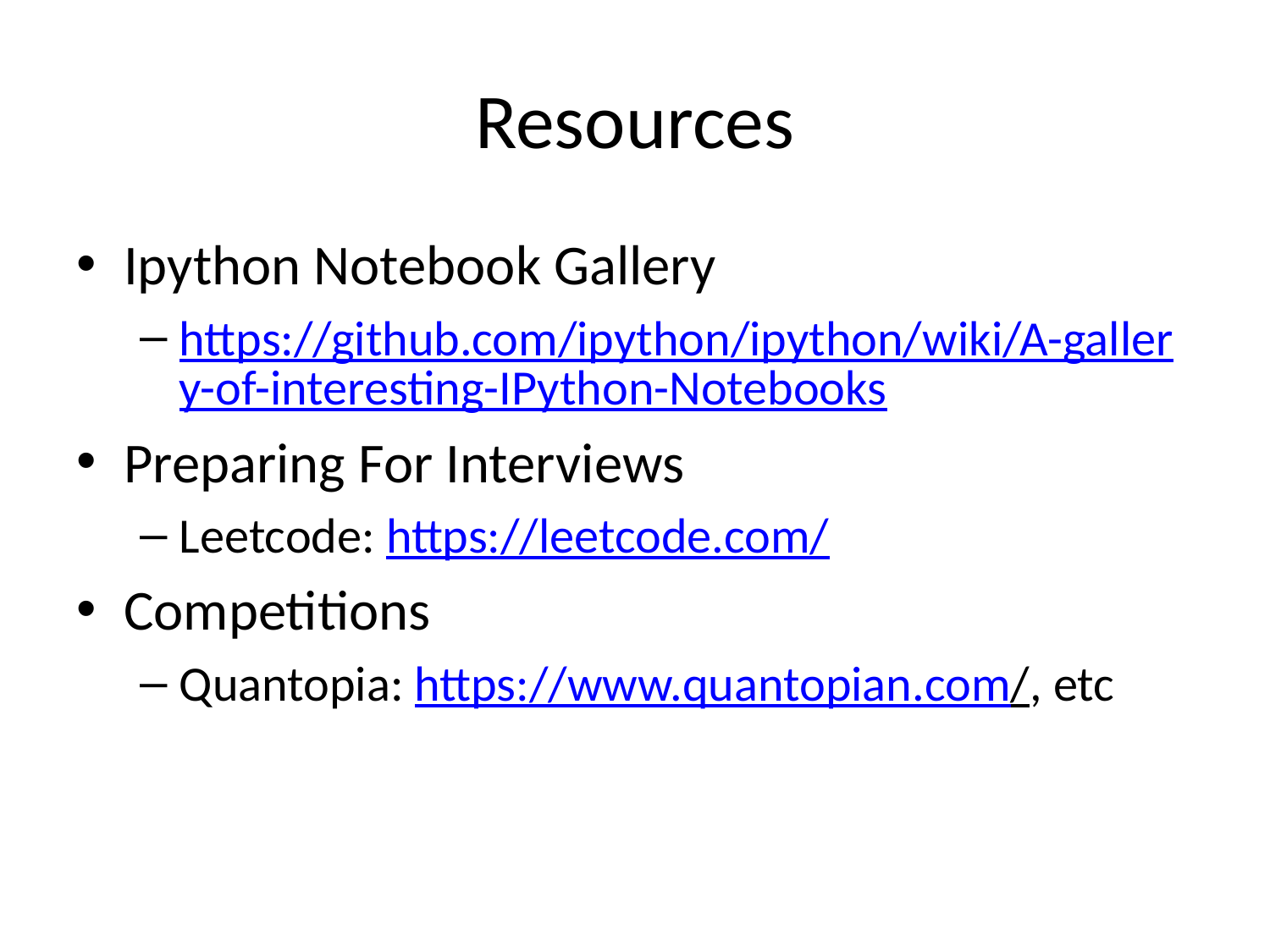

# Resources
Ipython Notebook Gallery
https://github.com/ipython/ipython/wiki/A-gallery-of-interesting-IPython-Notebooks
Preparing For Interviews
Leetcode: https://leetcode.com/
Competitions
Quantopia: https://www.quantopian.com/, etc